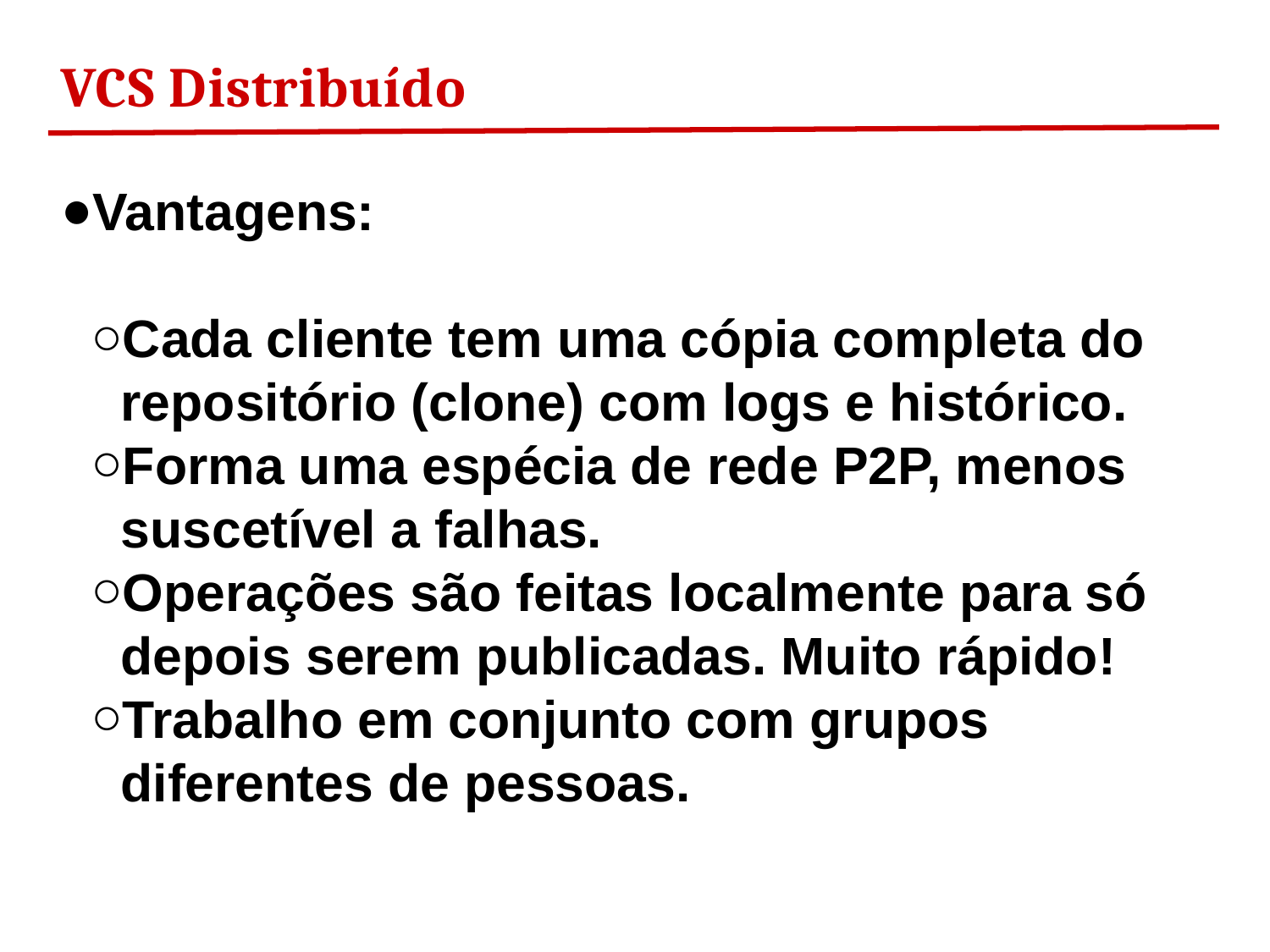

VCS Distribuído

Vantagens:

Cada cliente tem uma cópia completa do repositório (clone) com logs e histórico.
Forma uma espécia de rede P2P, menos suscetível a falhas.
Operações são feitas localmente para só depois serem publicadas. Muito rápido!
Trabalho em conjunto com grupos diferentes de pessoas.